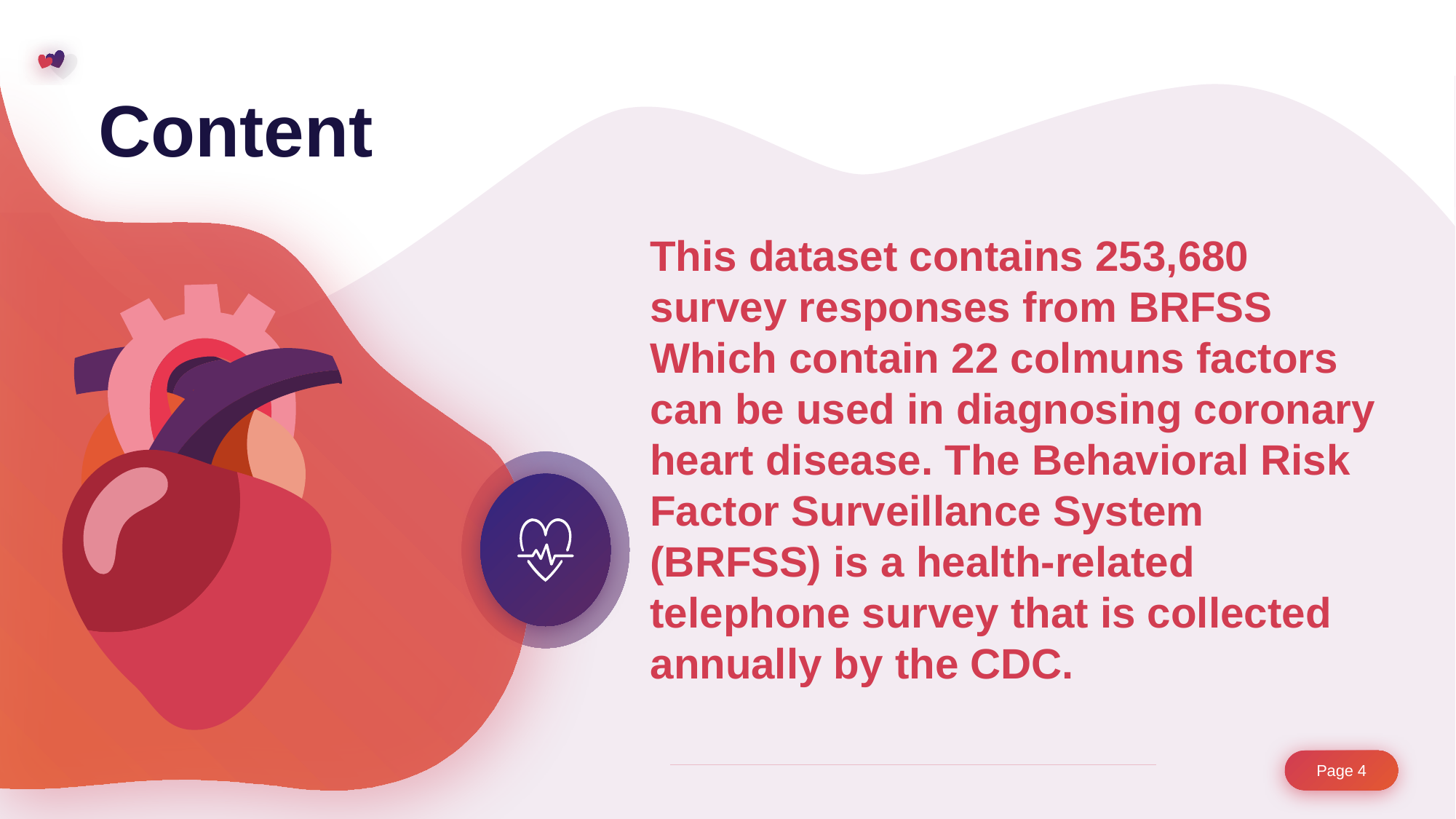

Content
This dataset contains 253,680 survey responses from BRFSS Which contain 22 colmuns factors can be used in diagnosing coronary heart disease. The Behavioral Risk Factor Surveillance System (BRFSS) is a health-related telephone survey that is collected annually by the CDC.

Page 4